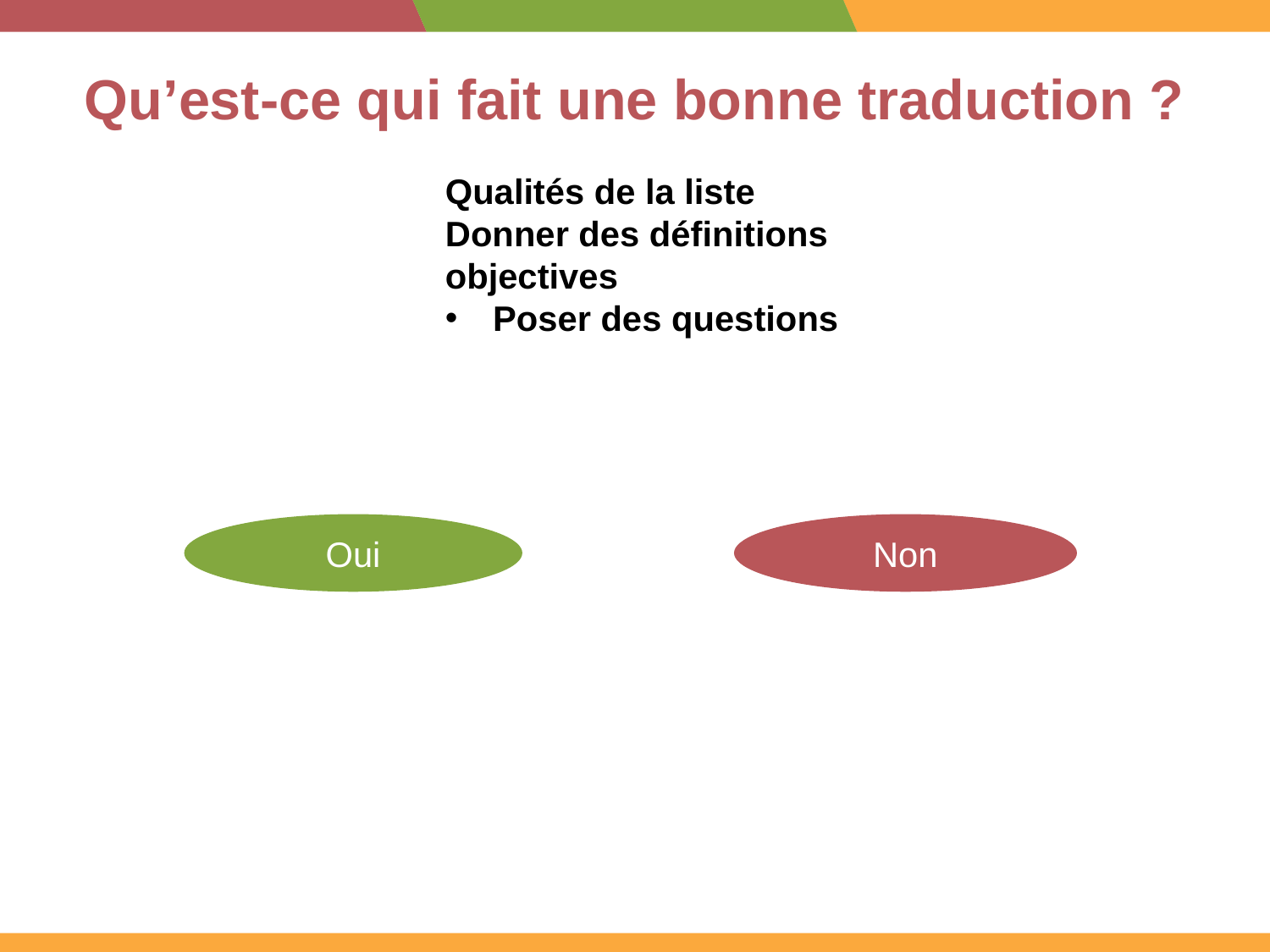

# Qu’est-ce qui fait une bonne traduction ?
Qualités de la liste
Donner des définitions objectives
Poser des questions
Oui
Non